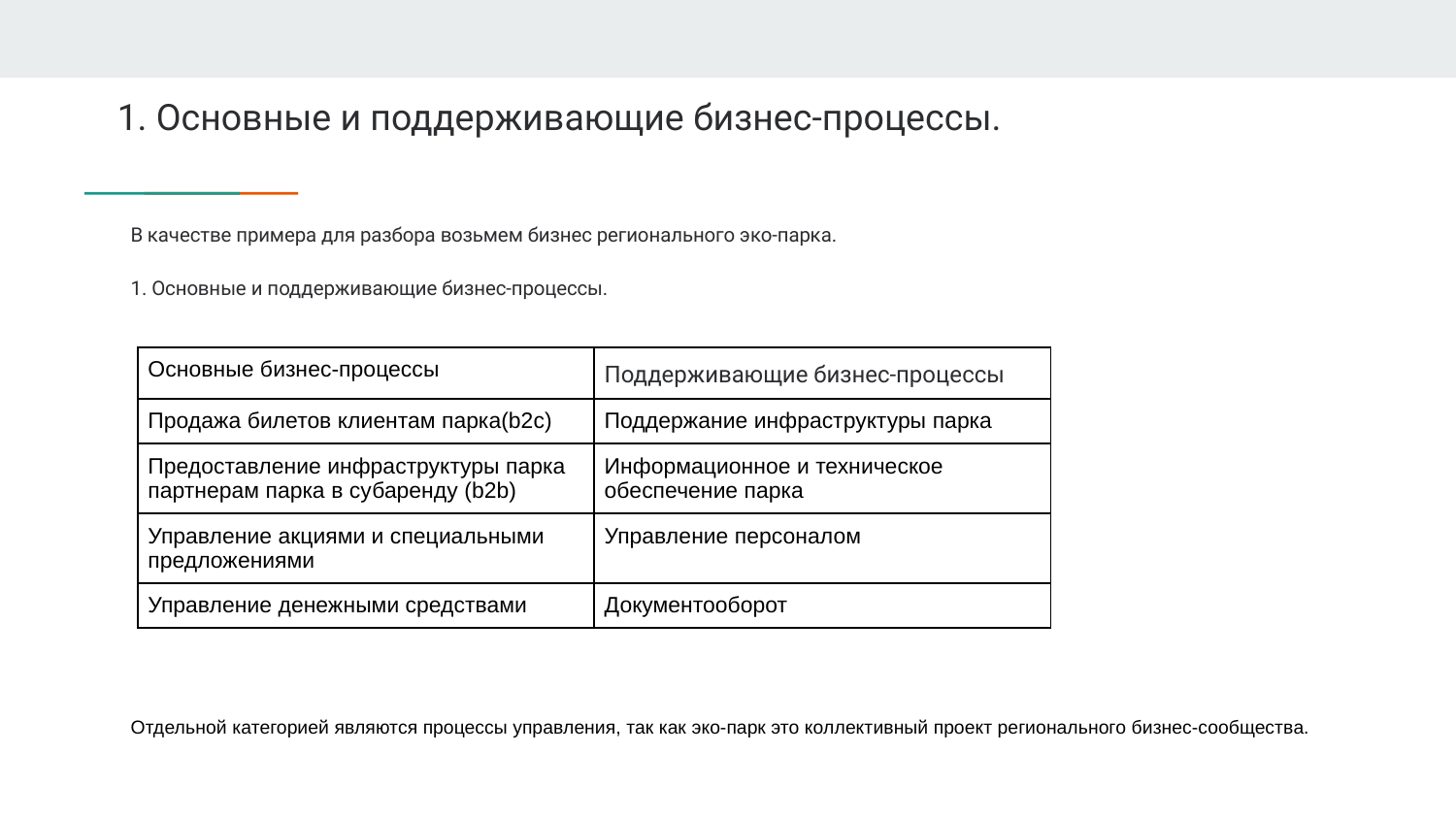

# 1. Основные и поддерживающие бизнес-процессы.
В качестве примера для разбора возьмем бизнес регионального эко-парка.

1. Основные и поддерживающие бизнес-процессы.

Отдельной категорией являются процессы управления, так как эко-парк это коллективный проект регионального бизнес-сообщества.

| Основные бизнес-процессы | Поддерживающие бизнес-процессы |
| --- | --- |
| Продажа билетов клиентам парка(b2c) | Поддержание инфраструктуры парка |
| Предоставление инфраструктуры парка партнерам парка в субаренду (b2b) | Информационное и техническое обеспечение парка |
| Управление акциями и специальными предложениями | Управление персоналом |
| Управление денежными средствами | Документооборот |